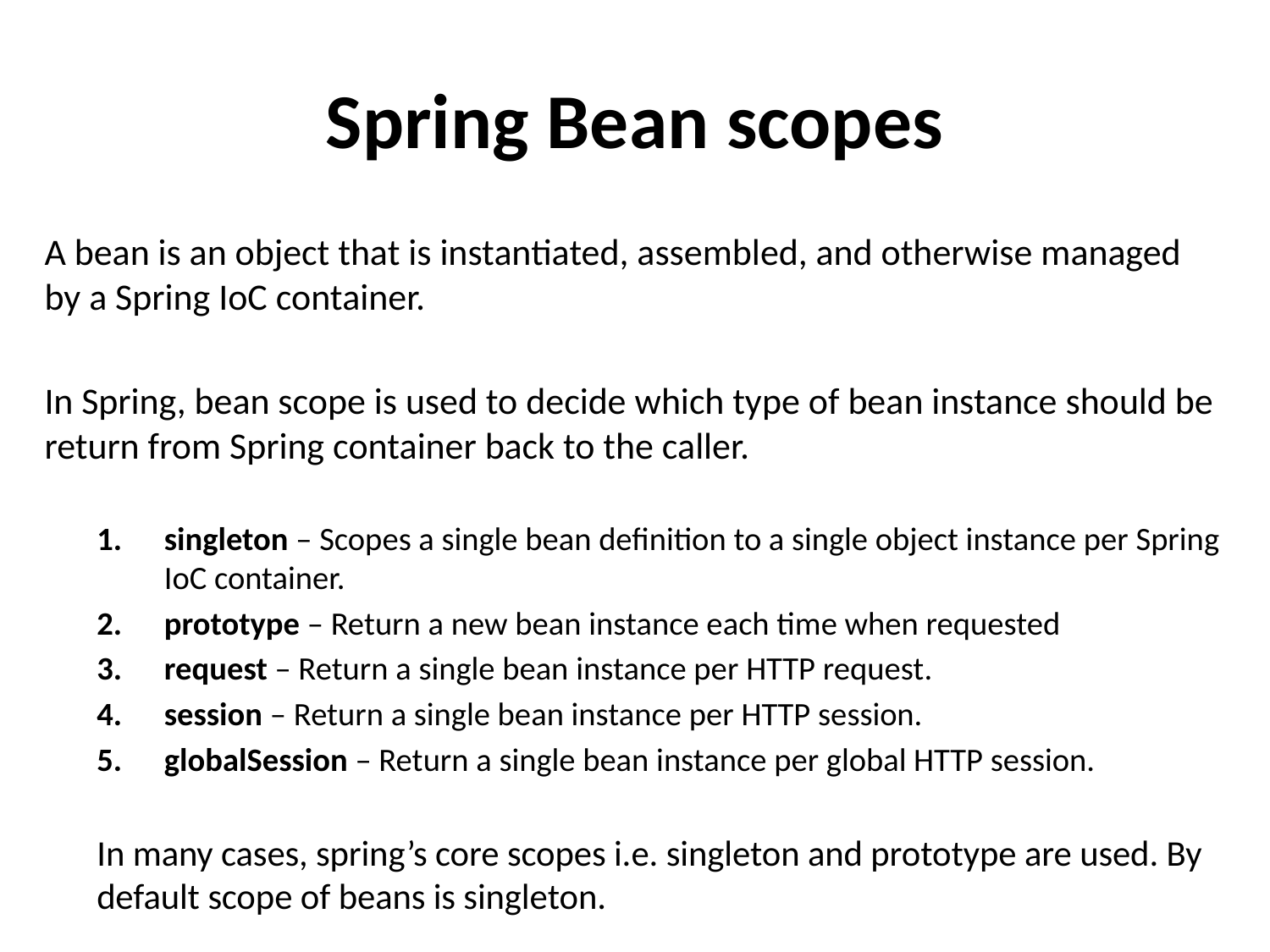

# Spring Bean scopes
A bean is an object that is instantiated, assembled, and otherwise managed by a Spring IoC container.

In Spring, bean scope is used to decide which type of bean instance should be return from Spring container back to the caller.
singleton – Scopes a single bean definition to a single object instance per Spring IoC container.
prototype – Return a new bean instance each time when requested
request – Return a single bean instance per HTTP request.
session – Return a single bean instance per HTTP session.
globalSession – Return a single bean instance per global HTTP session.

In many cases, spring’s core scopes i.e. singleton and prototype are used. By default scope of beans is singleton.